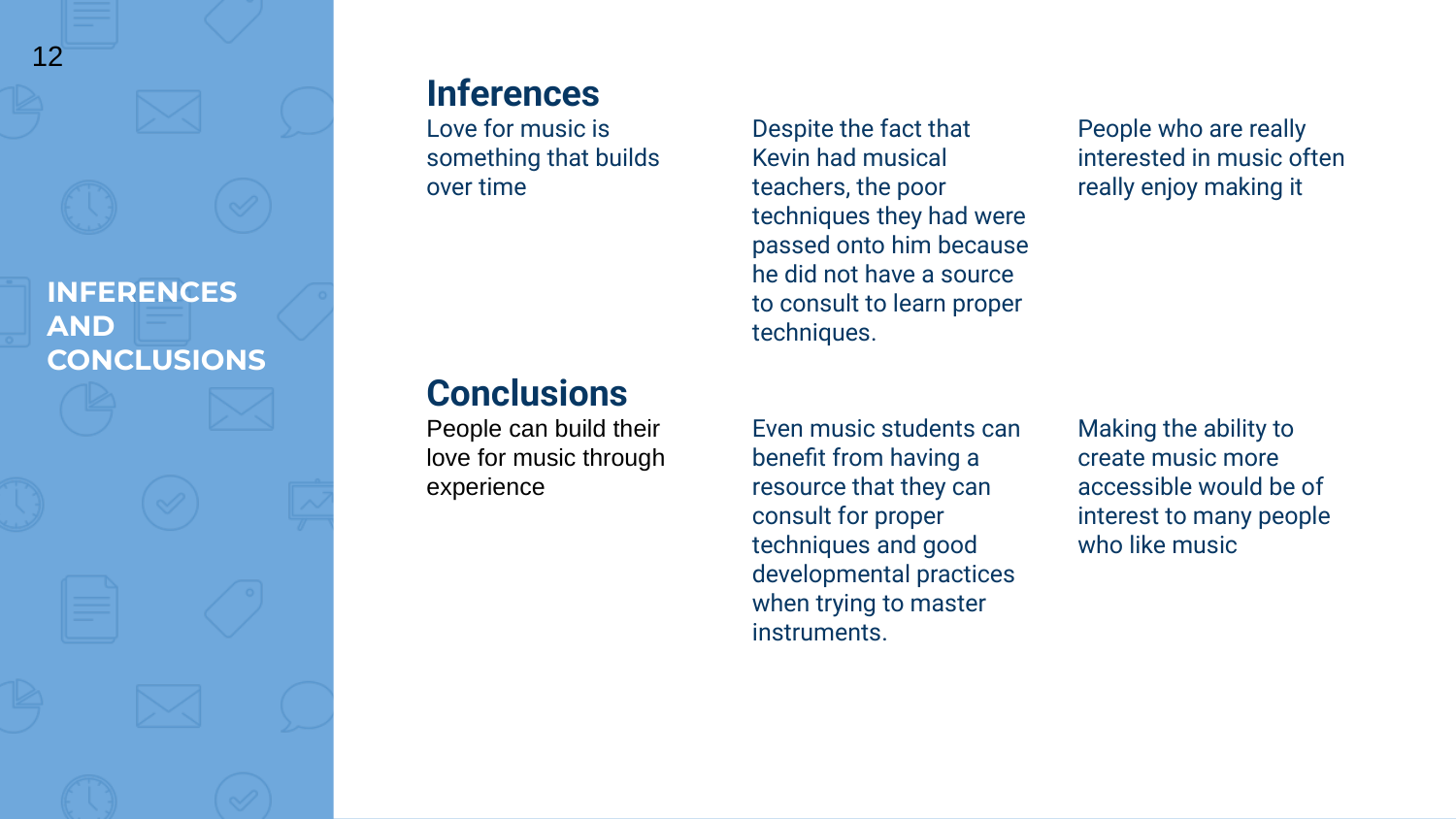

12
Inferences
Love for music is something that builds over time

Despite the fact that Kevin had musical teachers, the poor techniques they had were passed onto him because he did not have a source to consult to learn proper techniques.

People who are really interested in music often really enjoy making it
# INFERENCES
AND
CONCLUSIONS
Conclusions
People can build their love for music through experience

Even music students can benefit from having a resource that they can consult for proper techniques and good developmental practices when trying to master instruments.

Making the ability to create music more accessible would be of interest to many people who like music